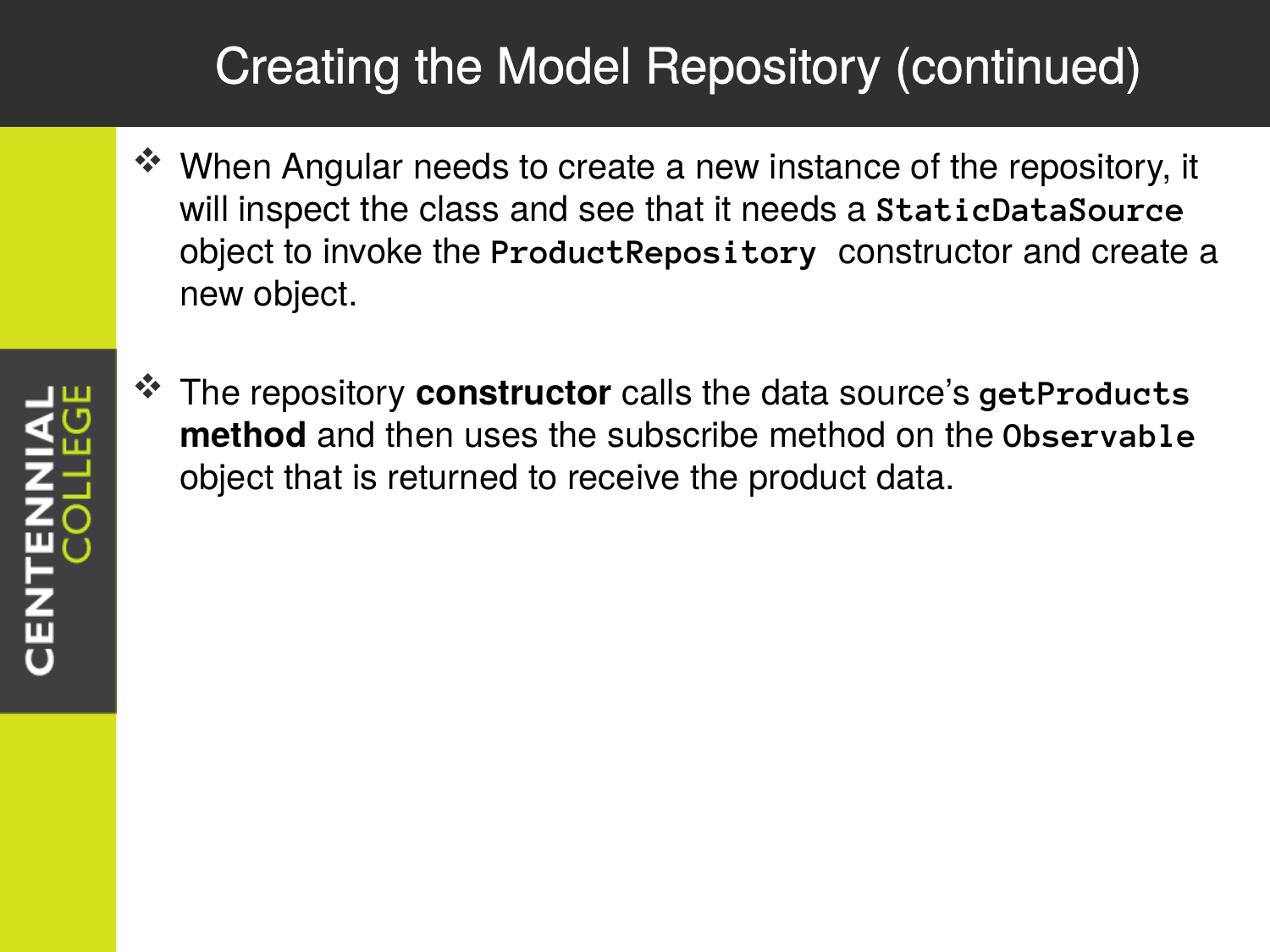

# Creating the Model Repository (continued)
When Angular needs to create a new instance of the repository, it will inspect the class and see that it needs a StaticDataSource object to invoke the ProductRepository constructor and create a new object.

The repository constructor calls the data source’s getProducts method and then uses the subscribe method on the Observable object that is returned to receive the product data.